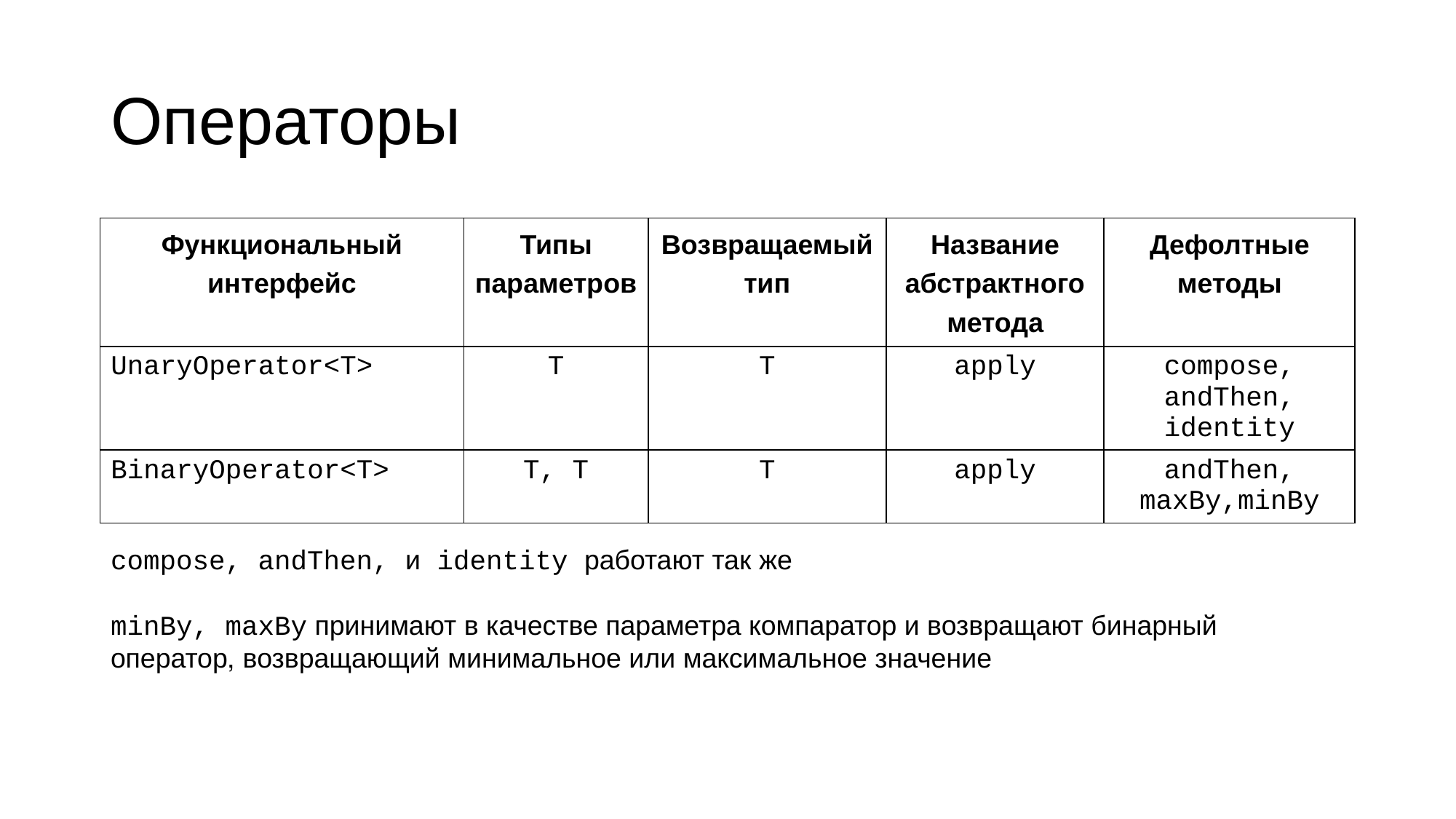

# Операторы
| Функциональный интерфейс | Типы параметров | Возвращаемый тип | Название абстрактного метода | Дефолтные методы |
| --- | --- | --- | --- | --- |
| UnaryOperator<T> | T | T | apply | compose, andThen, identity |
| BinaryOperator<T> | T, T | T | apply | andThen, maxBy,minBy |
сompose, andThen, и identity работают так же

minBy, maxBy принимают в качестве параметра компаратор и возвращают бинарный оператор, возвращающий минимальное или максимальное значение